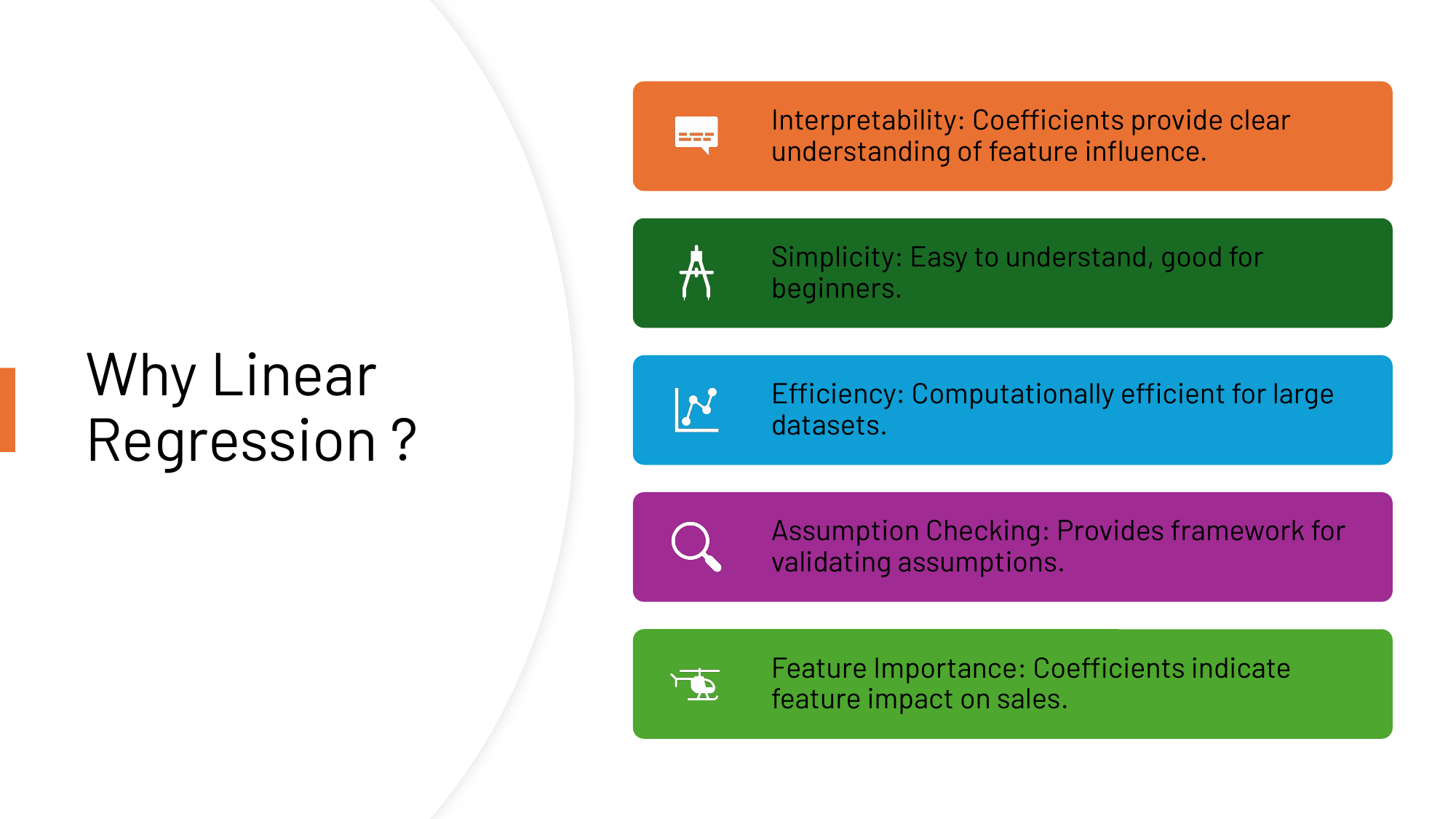

Interpretability: Coefficients provide clear understanding of feature influence.
Simplicity: Easy to understand, good for beginners.
Efficiency: Computationally efficient for large datasets.
Assumption Checking: Provides framework for validating assumptions.
Feature Importance: Coefficients indicate feature impact on sales.
# Why Linear Regression ?